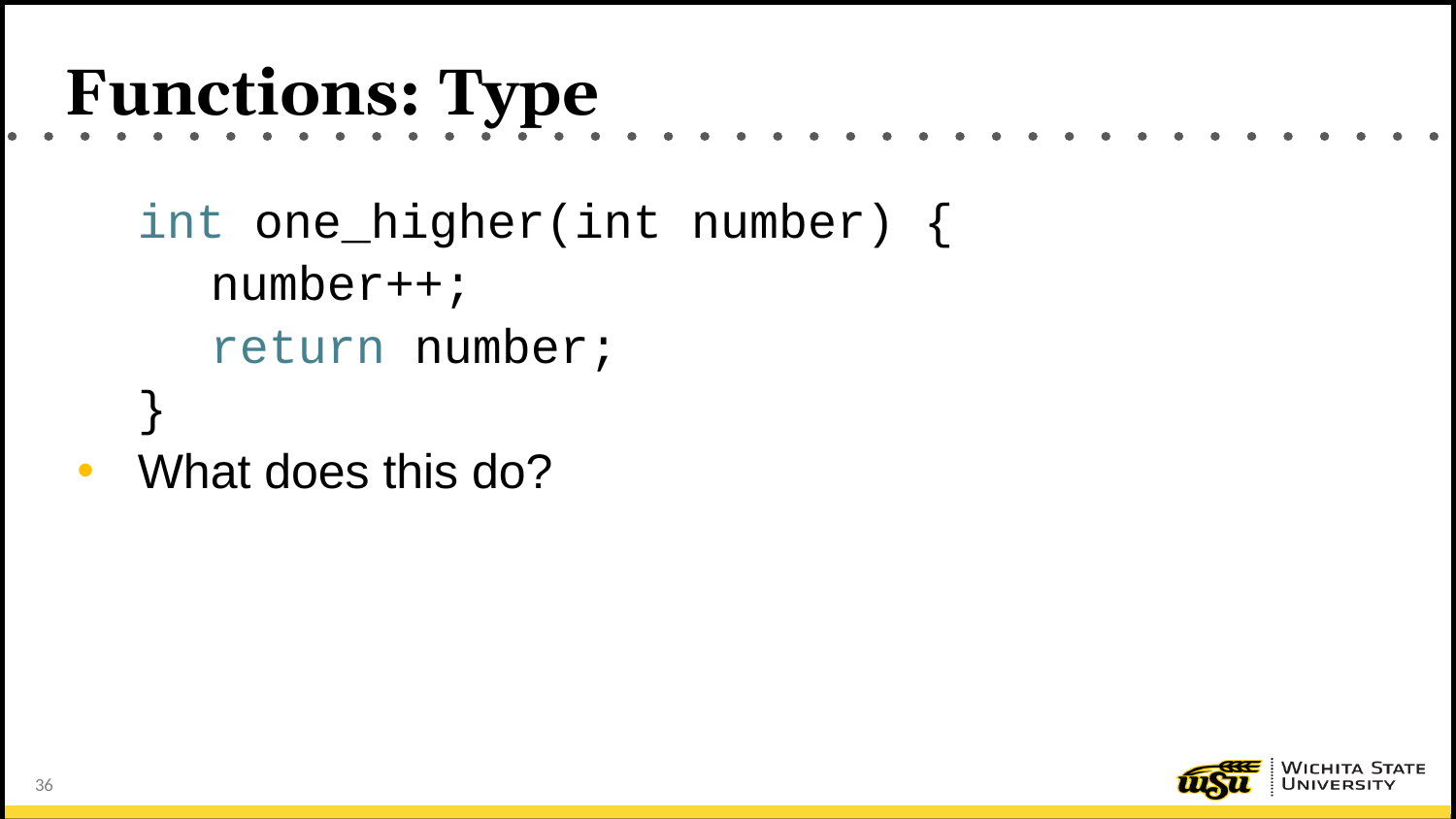

# Functions: Type
int one_higher(int number) {
	number++;
	return number;
}
What does this do?